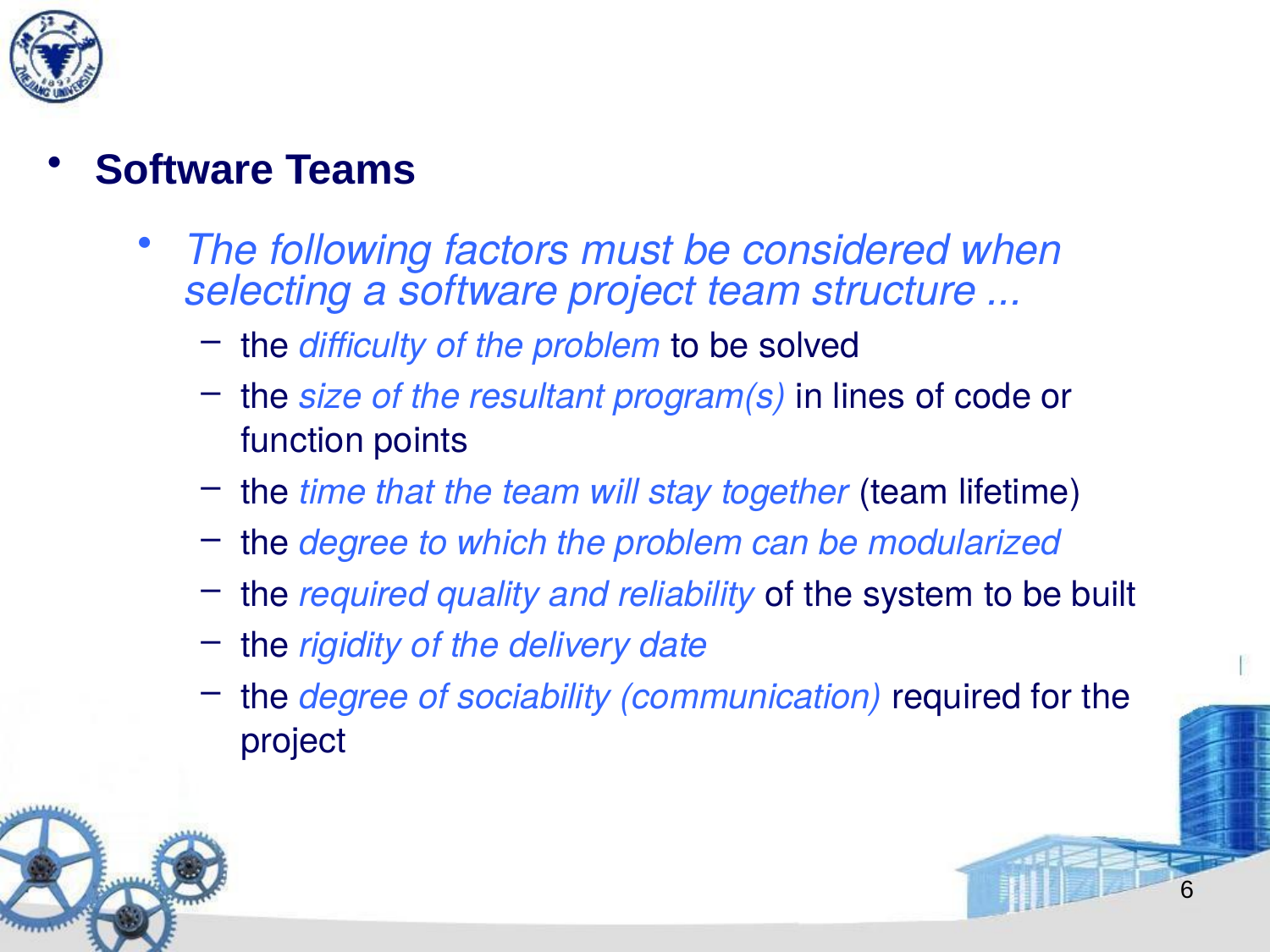

Software Teams
The following factors must be considered when selecting a software project team structure ...
the difficulty of the problem to be solved
the size of the resultant program(s) in lines of code or function points
the time that the team will stay together (team lifetime)
the degree to which the problem can be modularized
the required quality and reliability of the system to be built
the rigidity of the delivery date
the degree of sociability (communication) required for the project

6